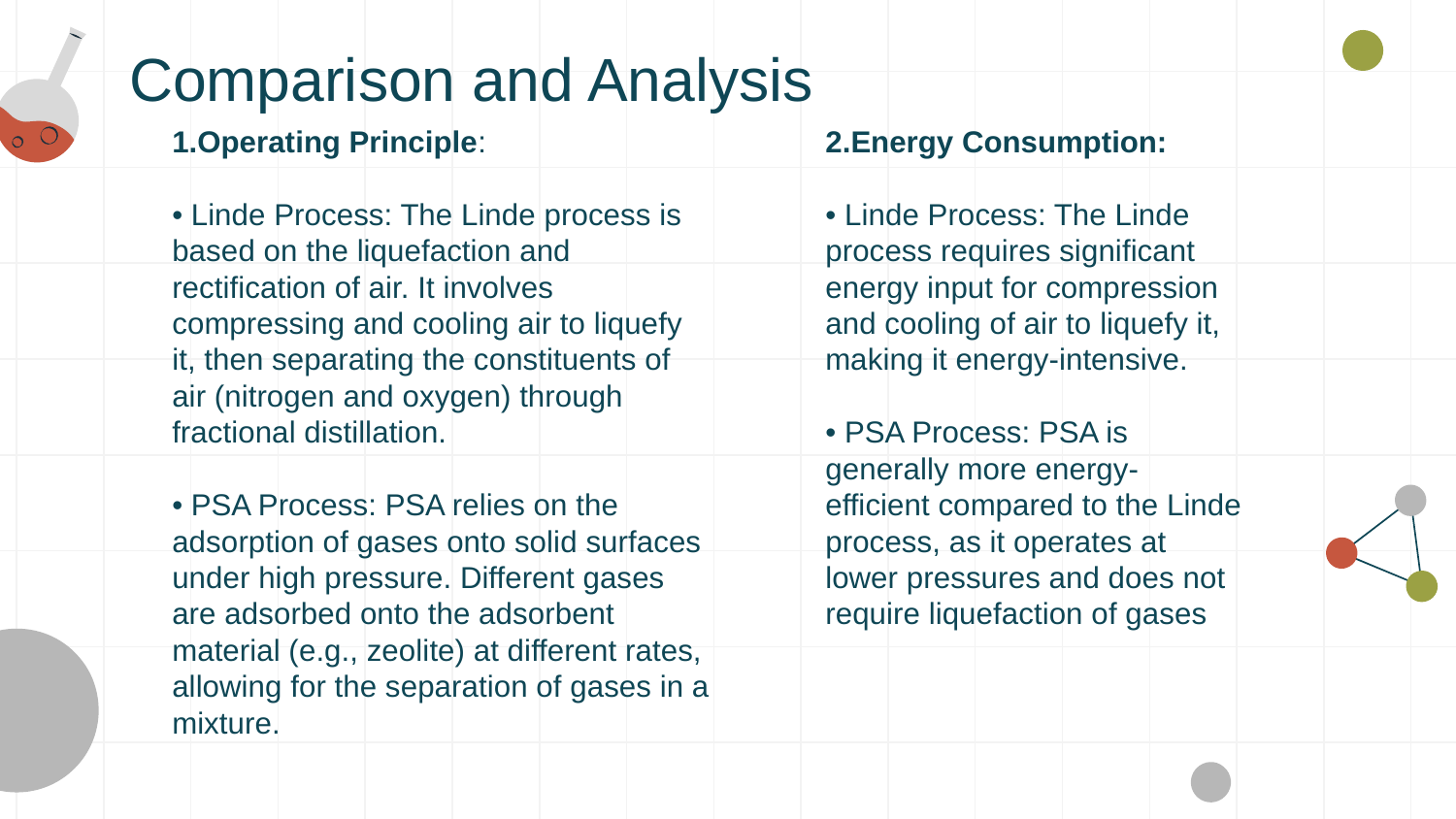

# Comparison and Analysis
1.Operating Principle:

• Linde Process: The Linde process is based on the liquefaction and rectification of air. It involves compressing and cooling air to liquefy it, then separating the constituents of air (nitrogen and oxygen) through fractional distillation.

• PSA Process: PSA relies on the adsorption of gases onto solid surfaces under high pressure. Different gases are adsorbed onto the adsorbent material (e.g., zeolite) at different rates, allowing for the separation of gases in a mixture.
2.Energy Consumption:

• Linde Process: The Linde process requires significant energy input for compression and cooling of air to liquefy it, making it energy-intensive.

• PSA Process: PSA is generally more energy-efficient compared to the Linde process, as it operates at lower pressures and does not require liquefaction of gases